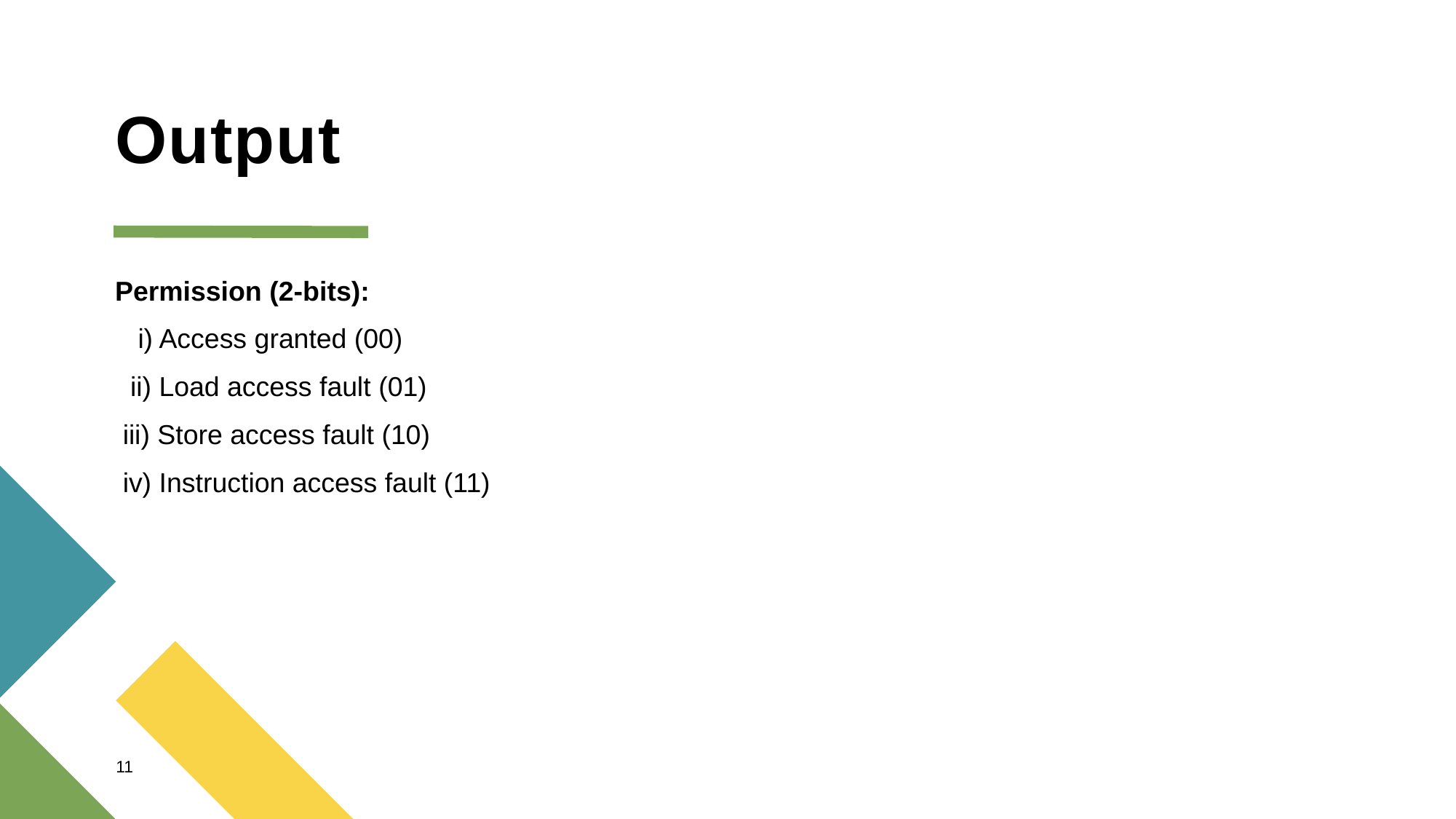

# Output
Permission (2-bits):
   i) Access granted (00)
  ii) Load access fault (01)
 iii) Store access fault (10)
 iv) Instruction access fault (11)
11